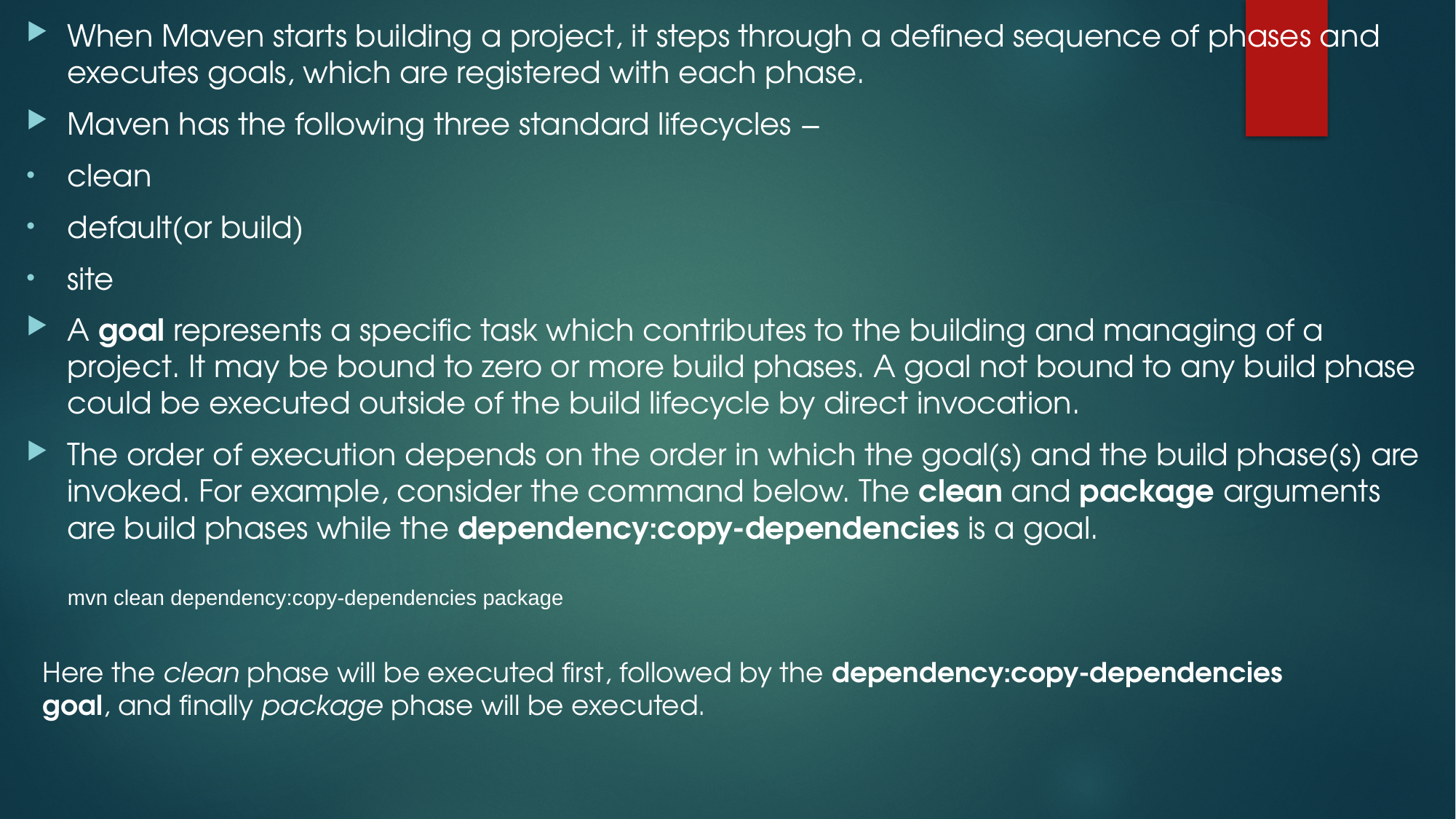

When Maven starts building a project, it steps through a defined sequence of phases and executes goals, which are registered with each phase.
Maven has the following three standard lifecycles −
clean
default(or build)
site
A goal represents a specific task which contributes to the building and managing of a project. It may be bound to zero or more build phases. A goal not bound to any build phase could be executed outside of the build lifecycle by direct invocation.
The order of execution depends on the order in which the goal(s) and the build phase(s) are invoked. For example, consider the command below. The clean and package arguments are build phases while the dependency:copy-dependencies is a goal.
mvn clean dependency:copy-dependencies package
Here the clean phase will be executed first, followed by the dependency:copy-dependencies goal, and finally package phase will be executed.